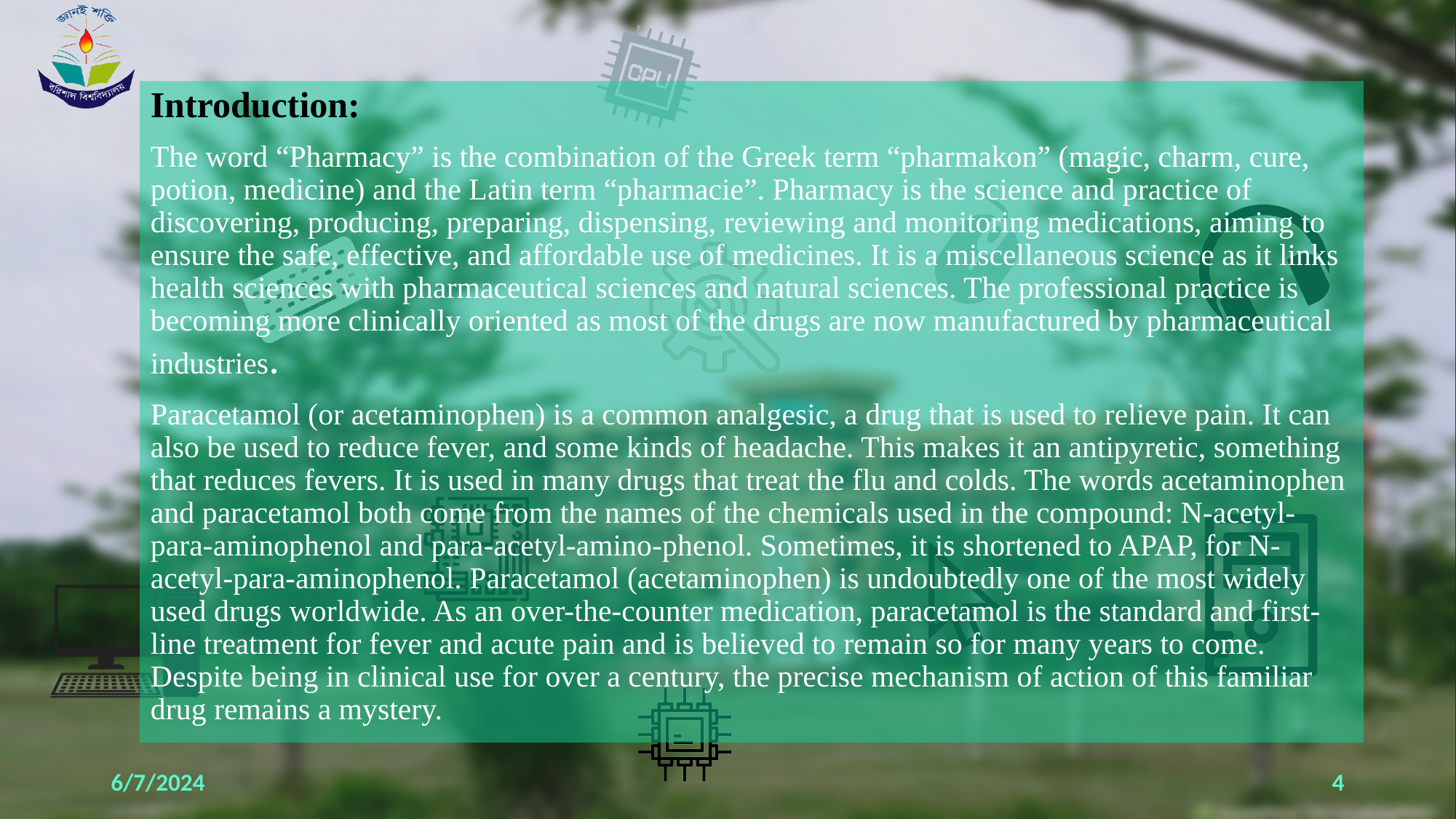

Introduction:
The word “Pharmacy” is the combination of the Greek term “pharmakon” (magic, charm, cure, potion, medicine) and the Latin term “pharmacie”. Pharmacy is the science and practice of discovering, producing, preparing, dispensing, reviewing and monitoring medications, aiming to ensure the safe, effective, and affordable use of medicines. It is a miscellaneous science as it links health sciences with pharmaceutical sciences and natural sciences. The professional practice is becoming more clinically oriented as most of the drugs are now manufactured by pharmaceutical industries.
Paracetamol (or acetaminophen) is a common analgesic, a drug that is used to relieve pain. It can also be used to reduce fever, and some kinds of headache. This makes it an antipyretic, something that reduces fevers. It is used in many drugs that treat the flu and colds. The words acetaminophen and paracetamol both come from the names of the chemicals used in the compound: N-acetyl-para-aminophenol and para-acetyl-amino-phenol. Sometimes, it is shortened to APAP, for N-acetyl-para-aminophenol. Paracetamol (acetaminophen) is undoubtedly one of the most widely used drugs worldwide. As an over-the-counter medication, paracetamol is the standard and first-line treatment for fever and acute pain and is believed to remain so for many years to come. Despite being in clinical use for over a century, the precise mechanism of action of this familiar drug remains a mystery.

6/7/2024
4